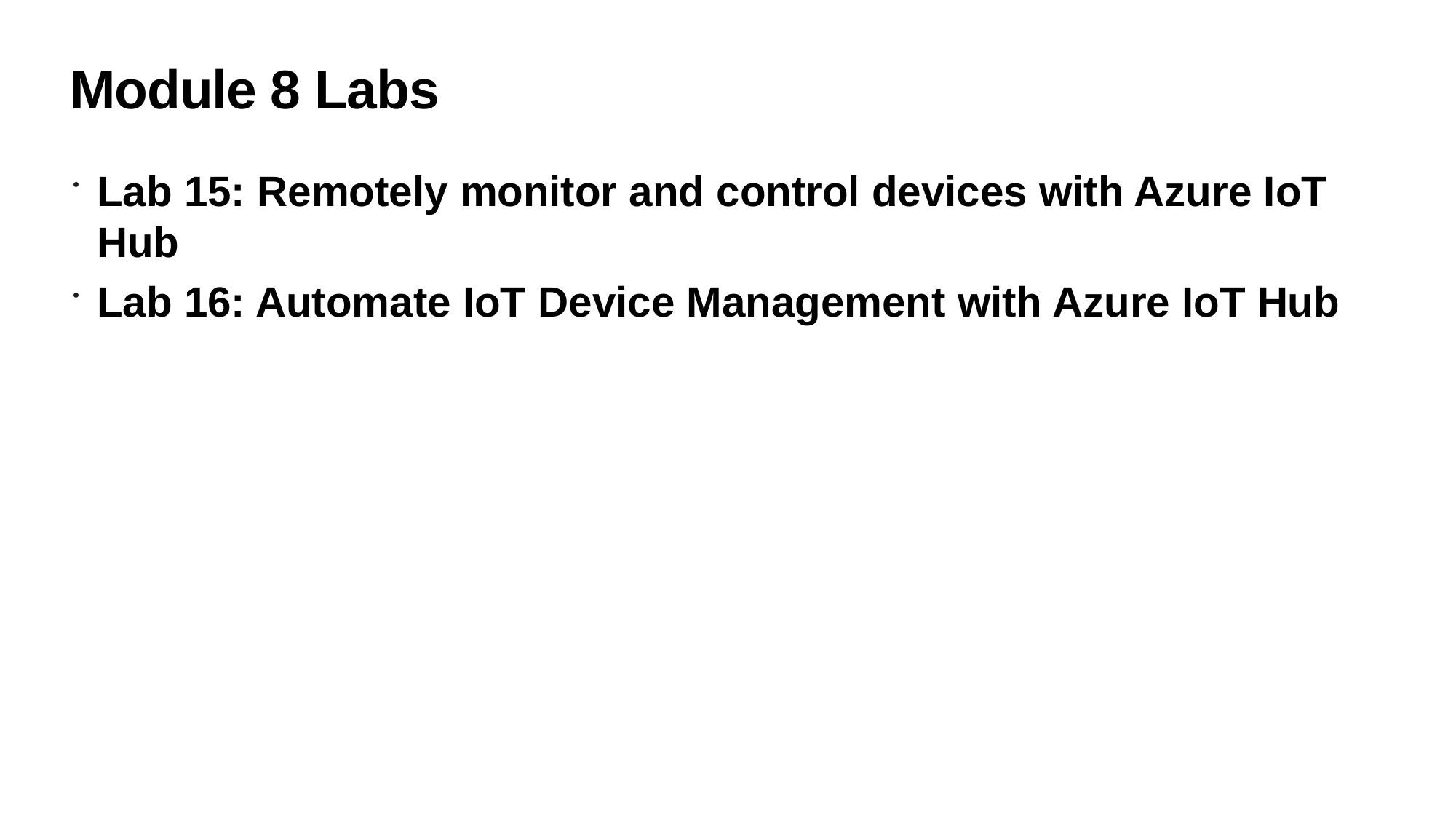

# Module 8 Labs
Lab 15: Remotely monitor and control devices with Azure IoT Hub
Lab 16: Automate IoT Device Management with Azure IoT Hub